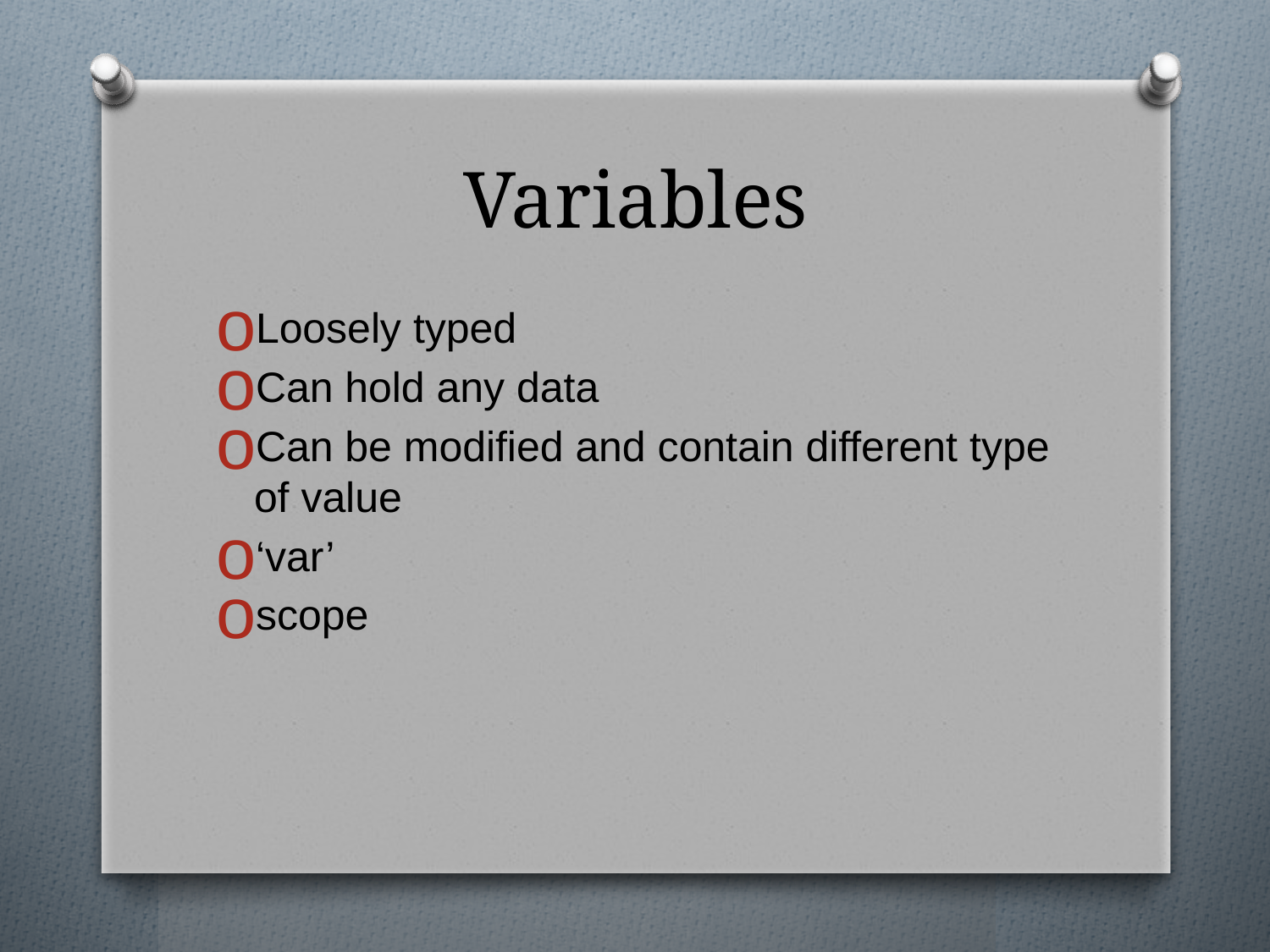

# Variables
Loosely typed
Can hold any data
Can be modified and contain different type of value
‘var’
scope